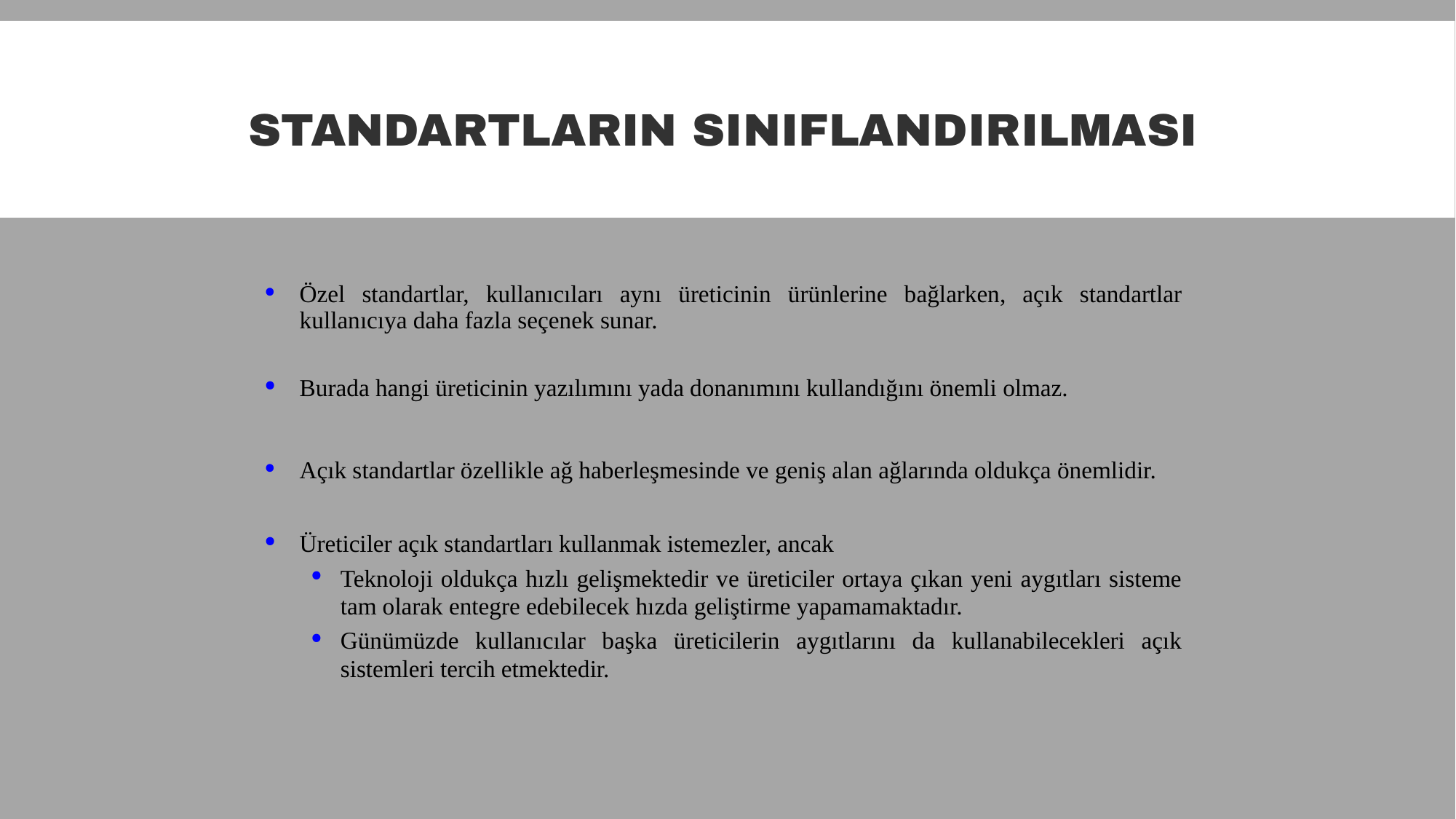

# STANDARTLARIN SINIFLANDIRILMASI
Özel standartlar, kullanıcıları aynı üreticinin ürünlerine bağlarken, açık standartlar kullanıcıya daha fazla seçenek sunar.

Burada hangi üreticinin yazılımını yada donanımını kullandığını önemli olmaz.

Açık standartlar özellikle ağ haberleşmesinde ve geniş alan ağlarında oldukça önemlidir.

Üreticiler açık standartları kullanmak istemezler, ancak
Teknoloji oldukça hızlı gelişmektedir ve üreticiler ortaya çıkan yeni aygıtları sisteme tam olarak entegre edebilecek hızda geliştirme yapamamaktadır.
Günümüzde kullanıcılar başka üreticilerin aygıtlarını da kullanabilecekleri açık sistemleri tercih etmektedir.